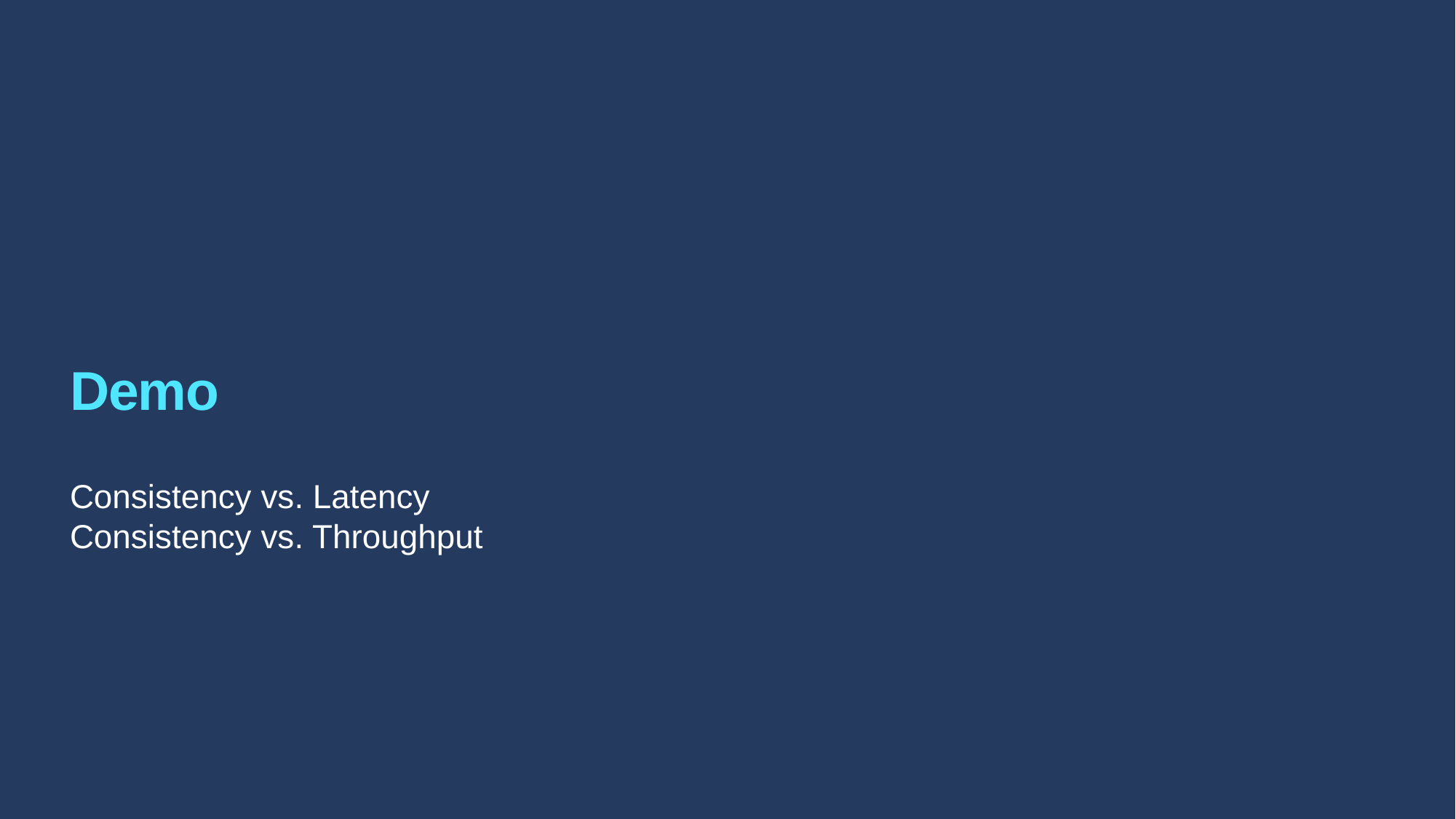

# Demo
Consistency vs. Latency
Consistency vs. Throughput